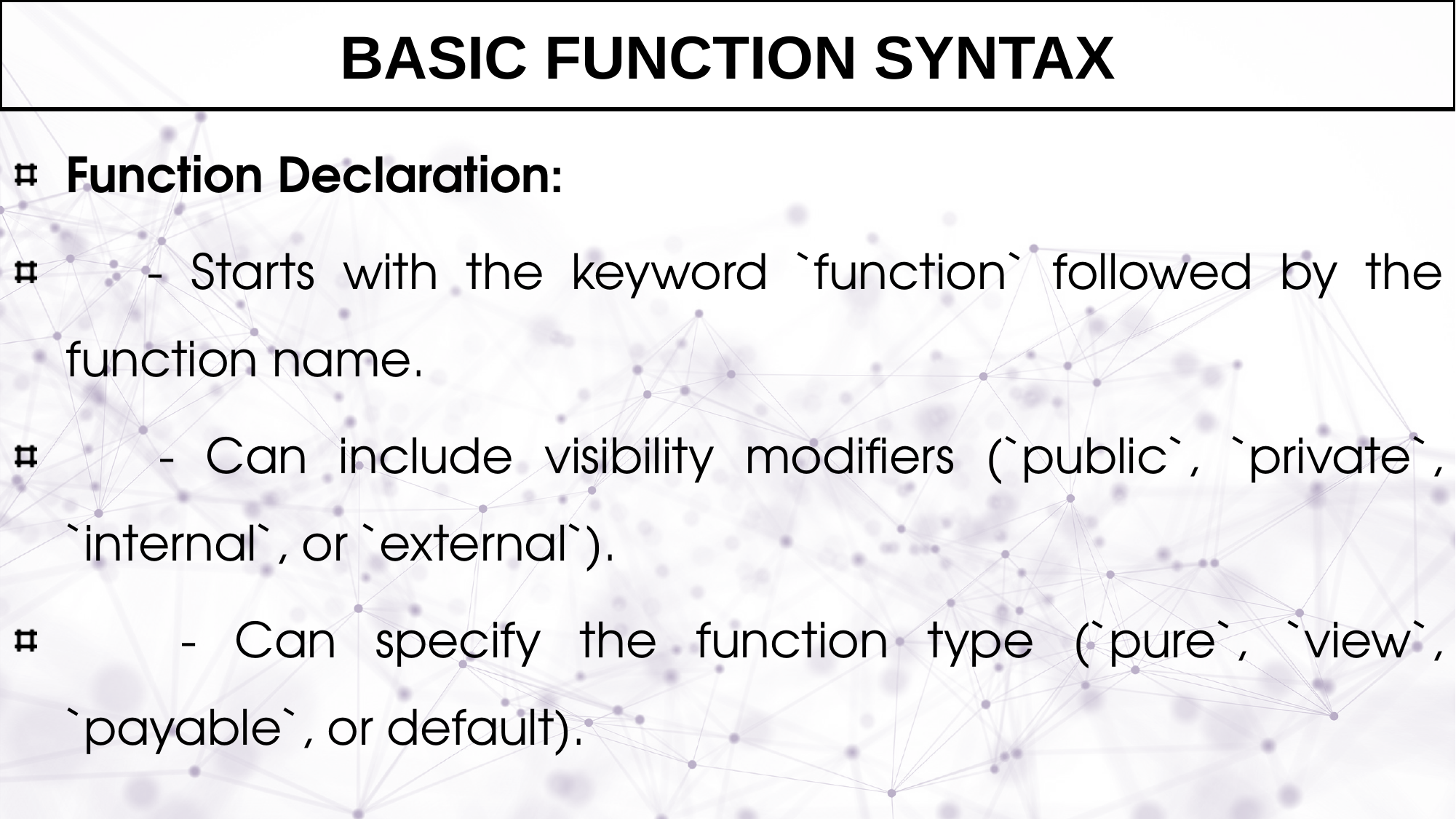

# Basic Function Syntax
Function Declaration:
   - Starts with the keyword `function` followed by the function name.
   - Can include visibility modifiers (`public`, `private`, `internal`, or `external`).
   - Can specify the function type (`pure`, `view`, `payable`, or default).